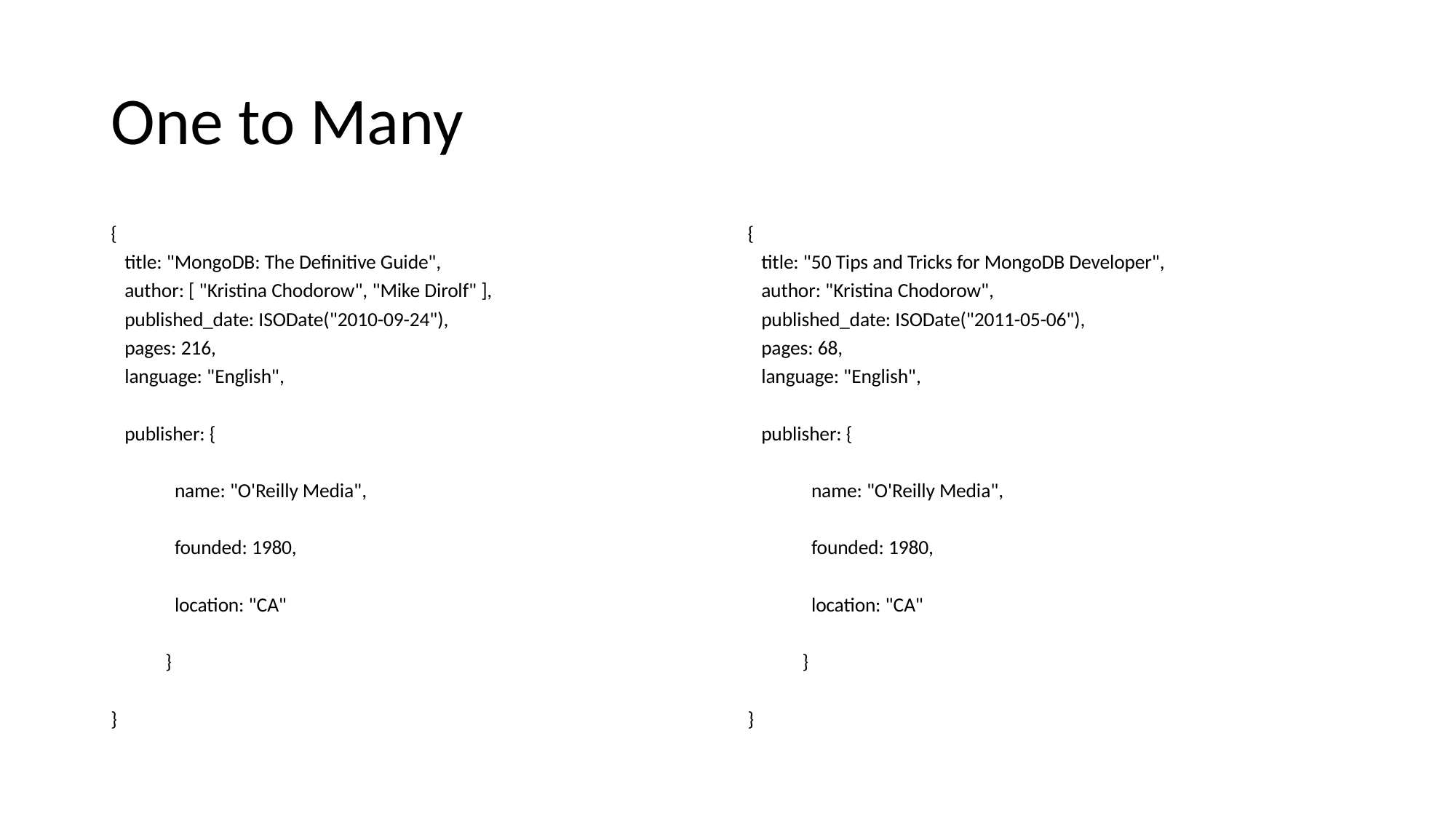

# One to Many
{
   title: "MongoDB: The Definitive Guide",
   author: [ "Kristina Chodorow", "Mike Dirolf" ],
   published_date: ISODate("2010-09-24"),
   pages: 216,
   language: "English",

   publisher: {

              name: "O'Reilly Media",

              founded: 1980,

              location: "CA"

            }

}
{
   title: "50 Tips and Tricks for MongoDB Developer",
   author: "Kristina Chodorow",
   published_date: ISODate("2011-05-06"),
   pages: 68,
   language: "English",

   publisher: {

              name: "O'Reilly Media",

              founded: 1980,

              location: "CA"

            }

}